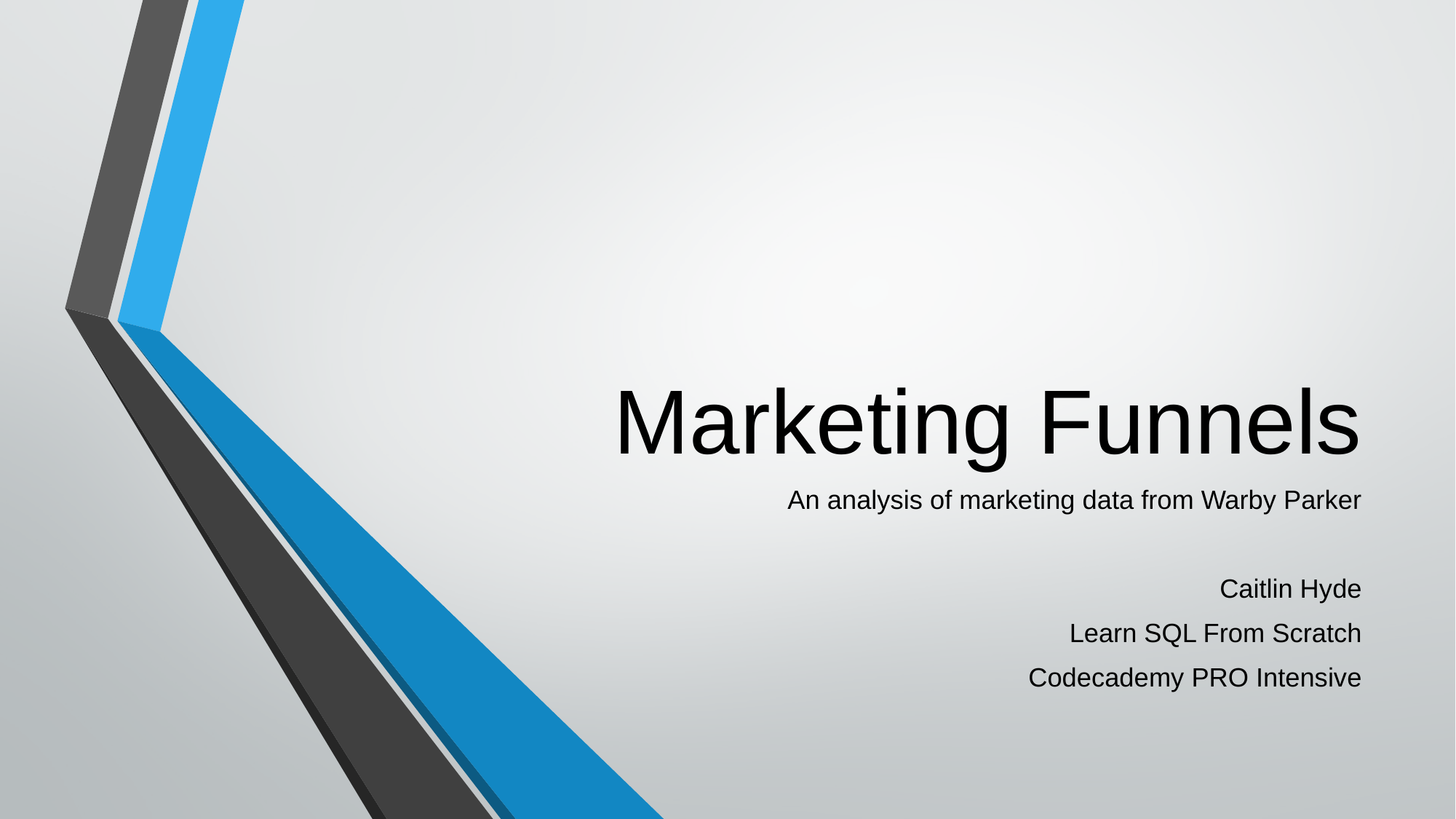

# Marketing Funnels
An analysis of marketing data from Warby Parker

Caitlin Hyde
Learn SQL From Scratch
Codecademy PRO Intensive